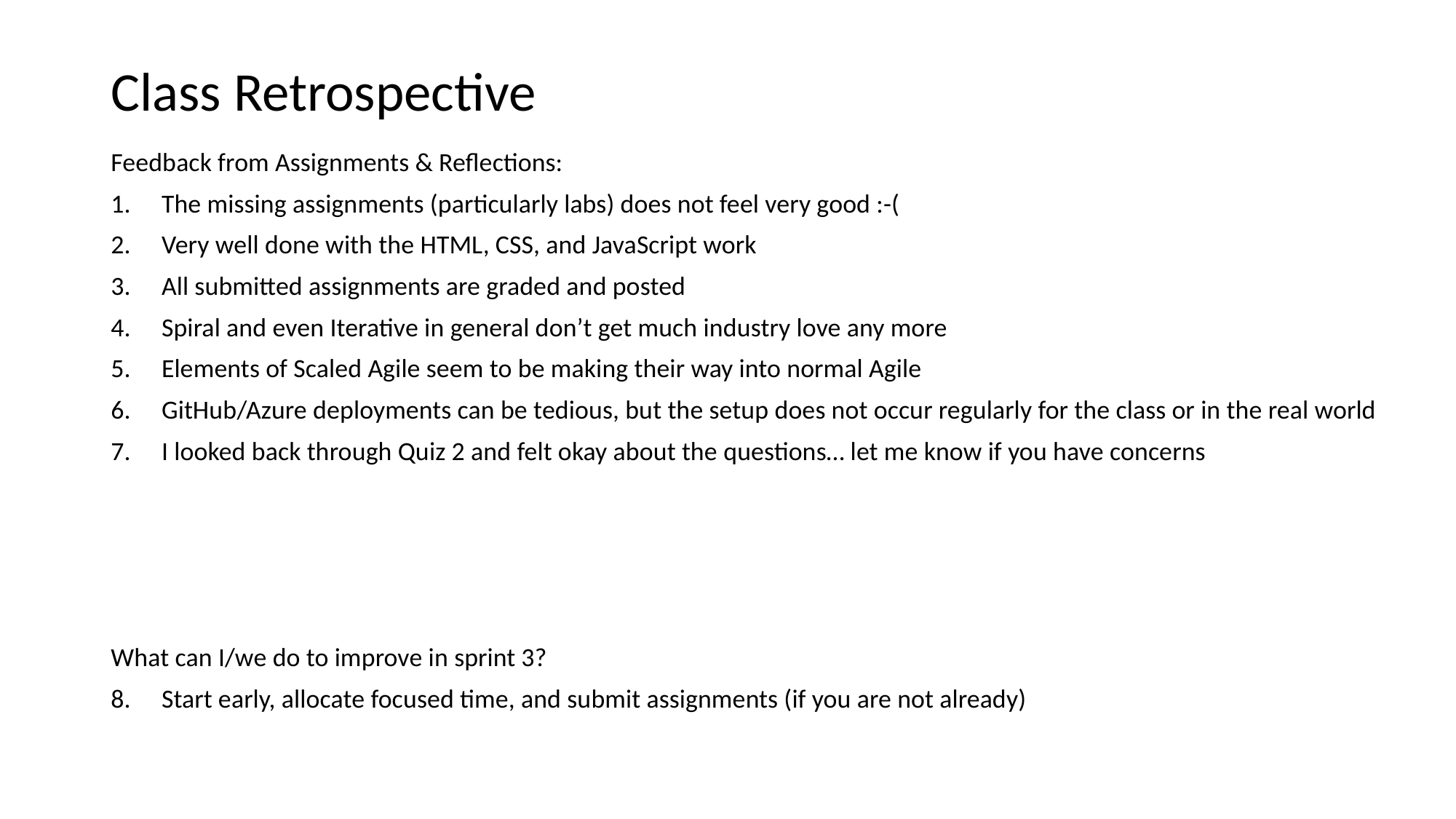

# Class Retrospective
Feedback from Assignments & Reflections:
The missing assignments (particularly labs) does not feel very good :-(
Very well done with the HTML, CSS, and JavaScript work
All submitted assignments are graded and posted
Spiral and even Iterative in general don’t get much industry love any more
Elements of Scaled Agile seem to be making their way into normal Agile
GitHub/Azure deployments can be tedious, but the setup does not occur regularly for the class or in the real world
I looked back through Quiz 2 and felt okay about the questions… let me know if you have concerns

What can I/we do to improve in sprint 3?
Start early, allocate focused time, and submit assignments (if you are not already)